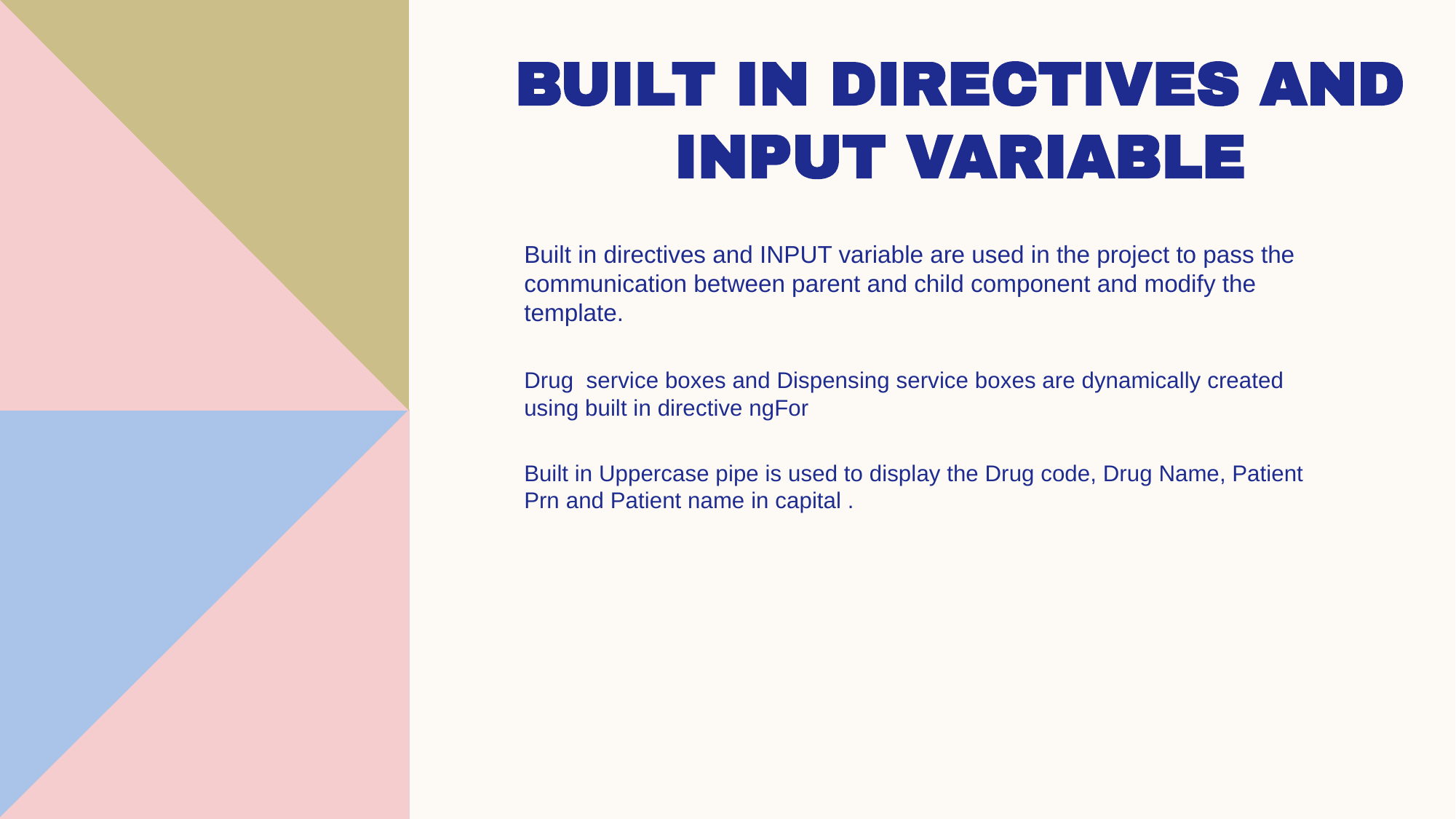

# Built IN DIRECTIVES and INPUT VARIABLE
Built in directives and INPUT variable are used in the project to pass the communication between parent and child component and modify the template.

Drug  service boxes and Dispensing service boxes are dynamically created using built in directive ngFor

Built in Uppercase pipe is used to display the Drug code, Drug Name, Patient Prn and Patient name in capital .